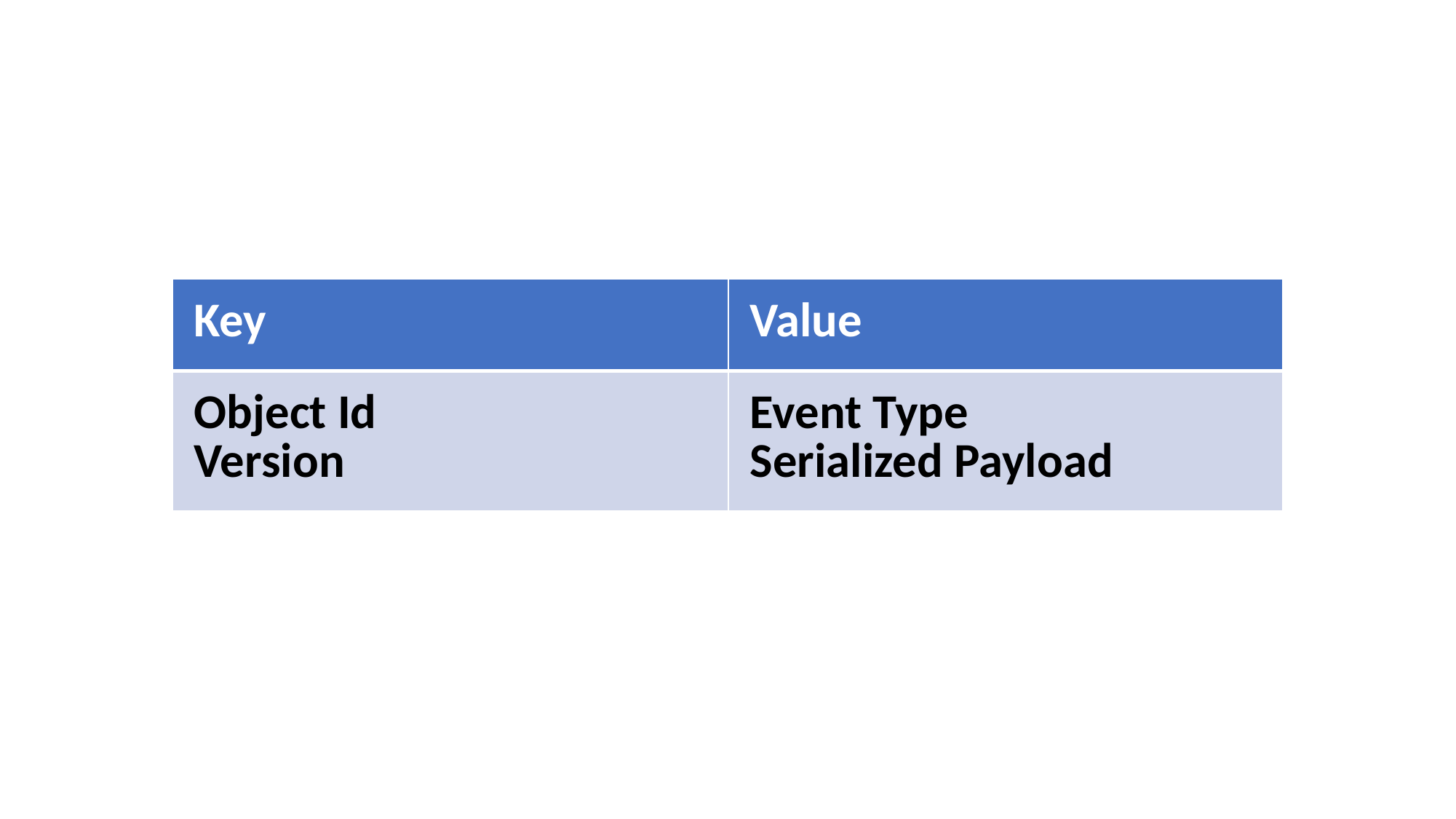

| Key | Value |
| --- | --- |
| Object Id Version | Event Type Serialized Payload |